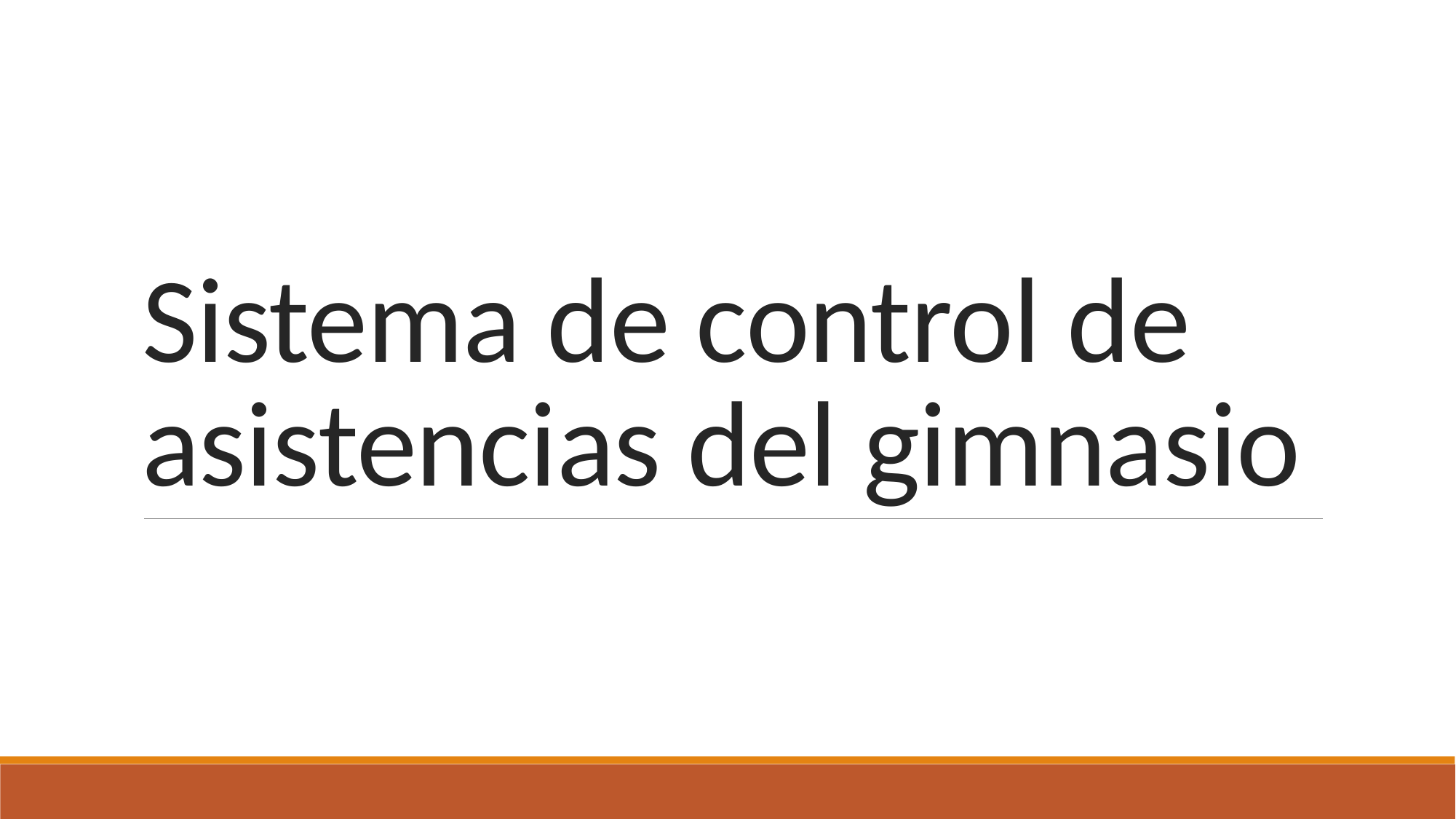

# Sistema de control de asistencias del gimnasio